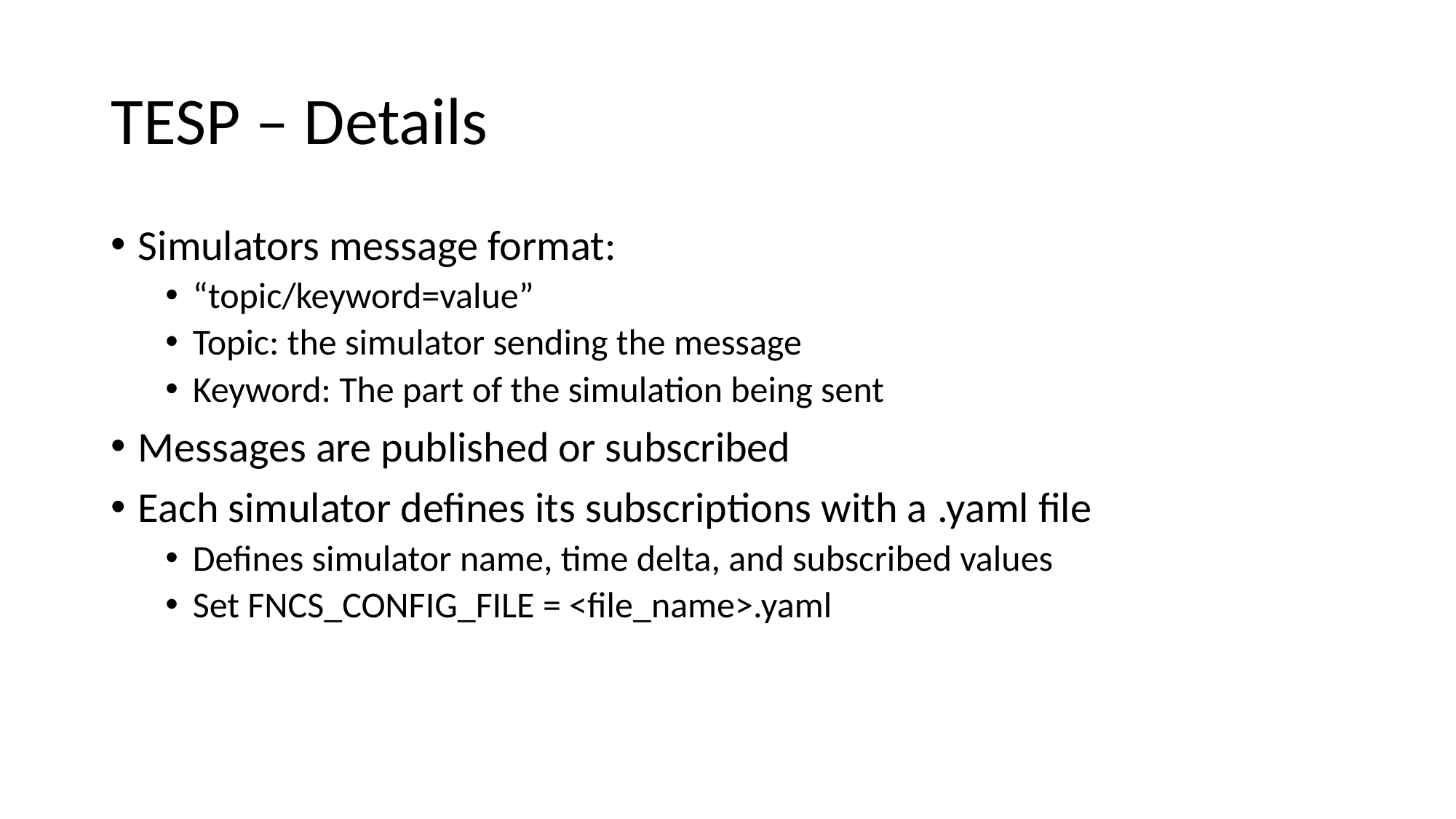

# TESP – Details
Simulators message format:
“topic/keyword=value”
Topic: the simulator sending the message
Keyword: The part of the simulation being sent
Messages are published or subscribed
Each simulator defines its subscriptions with a .yaml file
Defines simulator name, time delta, and subscribed values
Set FNCS_CONFIG_FILE = <file_name>.yaml